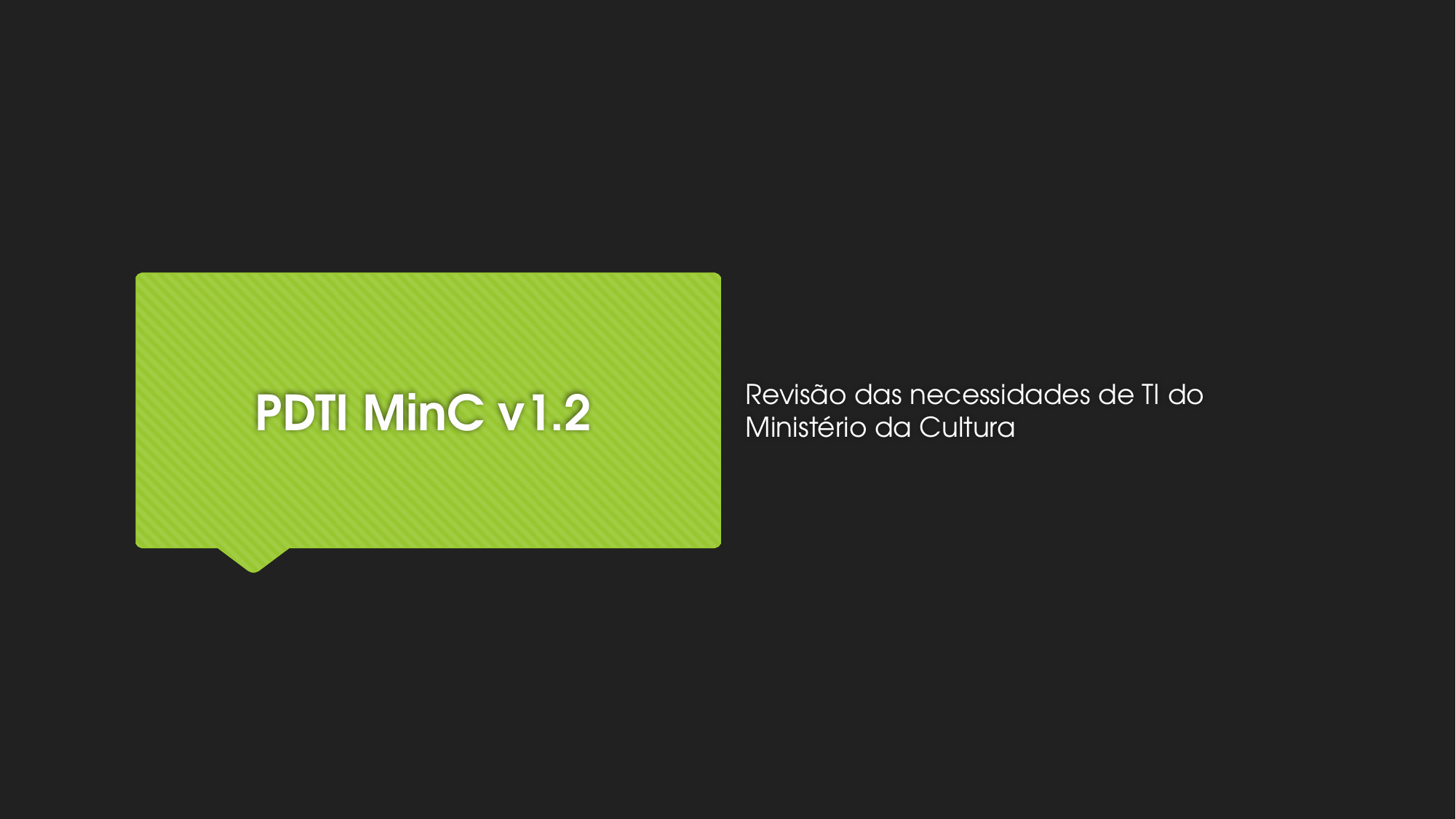

Revisão das necessidades de TI do Ministério da Cultura
# PDTI MinC v1.2